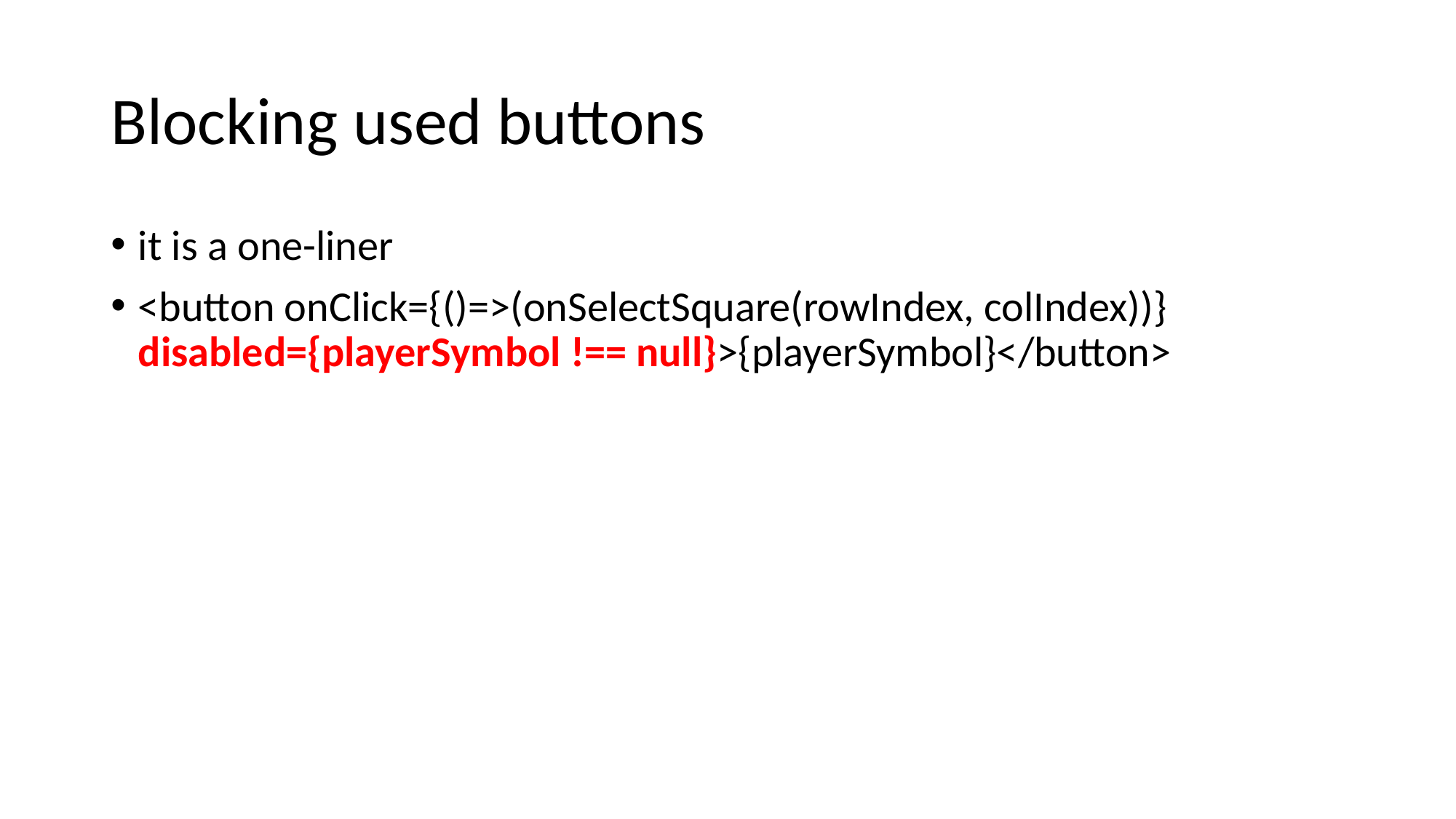

# Blocking used buttons
it is a one-liner
<button onClick={()=>(onSelectSquare(rowIndex, colIndex))} disabled={playerSymbol !== null}>{playerSymbol}</button>